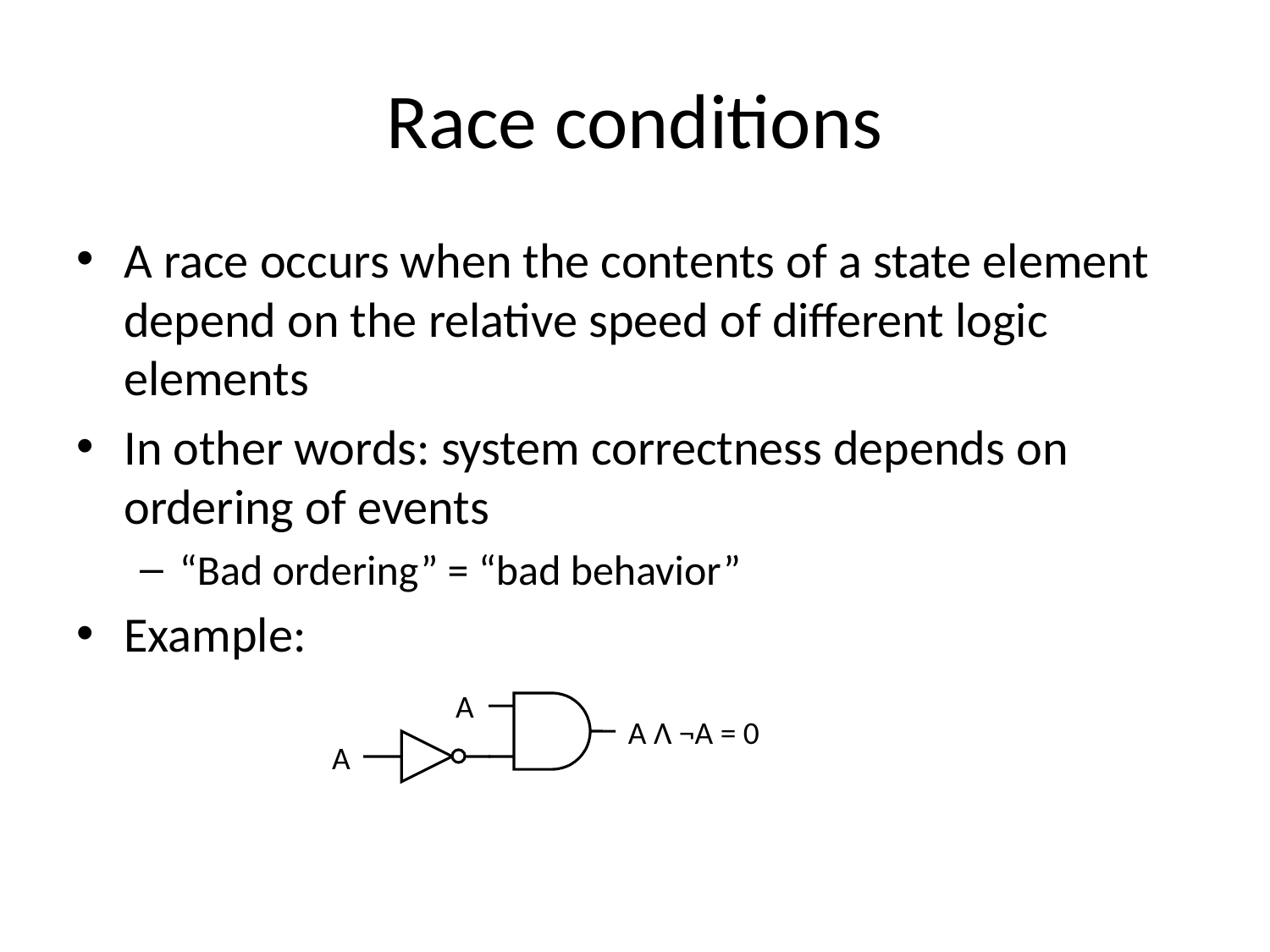

# Race conditions
A race occurs when the contents of a state element depend on the relative speed of different logic elements
In other words: system correctness depends on ordering of events
“Bad ordering” = “bad behavior”
Example:
A

A Λ ¬A = 0
A